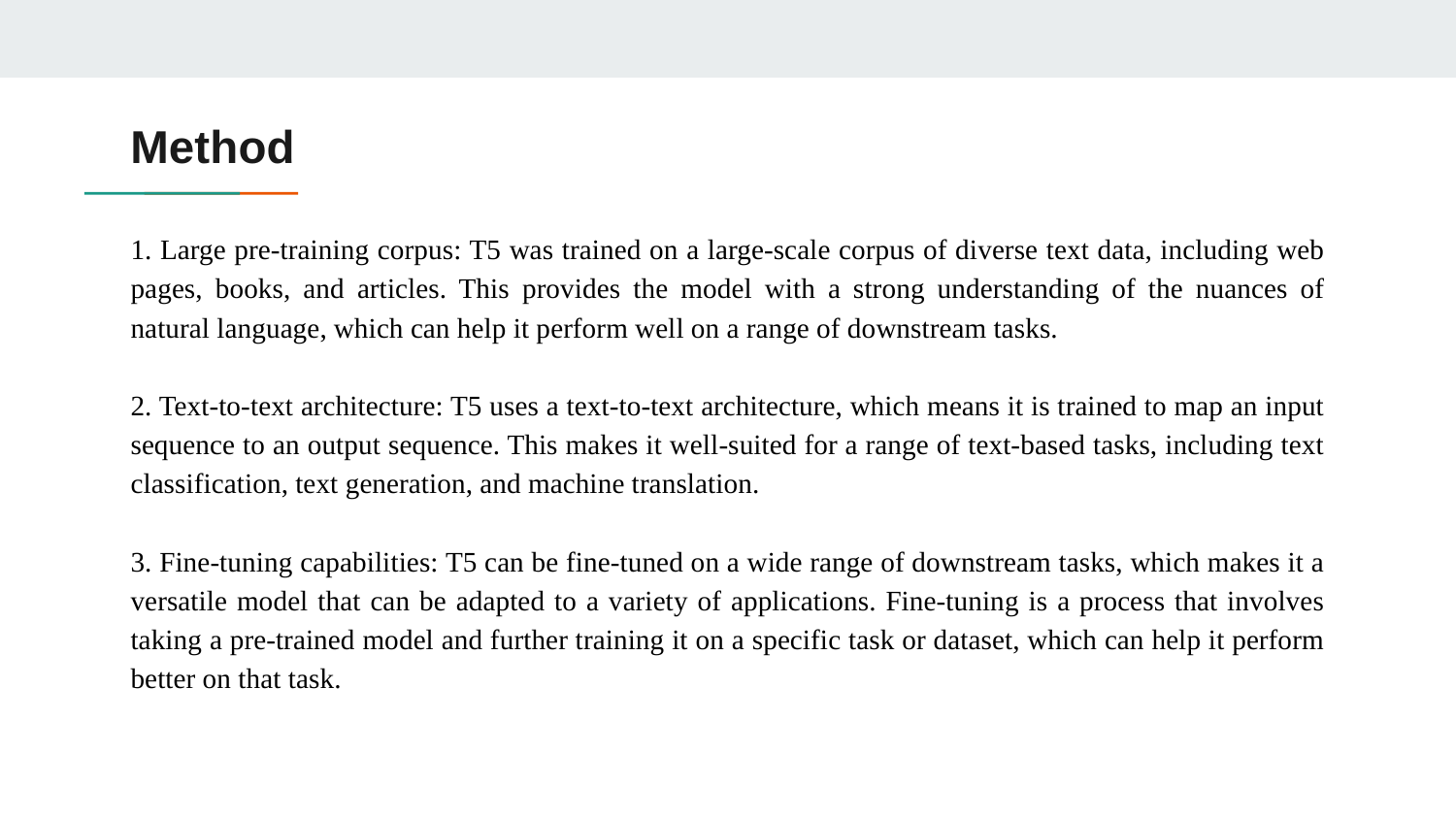

# Method
1. Large pre-training corpus: T5 was trained on a large-scale corpus of diverse text data, including web pages, books, and articles. This provides the model with a strong understanding of the nuances of natural language, which can help it perform well on a range of downstream tasks.

2. Text-to-text architecture: T5 uses a text-to-text architecture, which means it is trained to map an input sequence to an output sequence. This makes it well-suited for a range of text-based tasks, including text classification, text generation, and machine translation.

3. Fine-tuning capabilities: T5 can be fine-tuned on a wide range of downstream tasks, which makes it a versatile model that can be adapted to a variety of applications. Fine-tuning is a process that involves taking a pre-trained model and further training it on a specific task or dataset, which can help it perform better on that task.